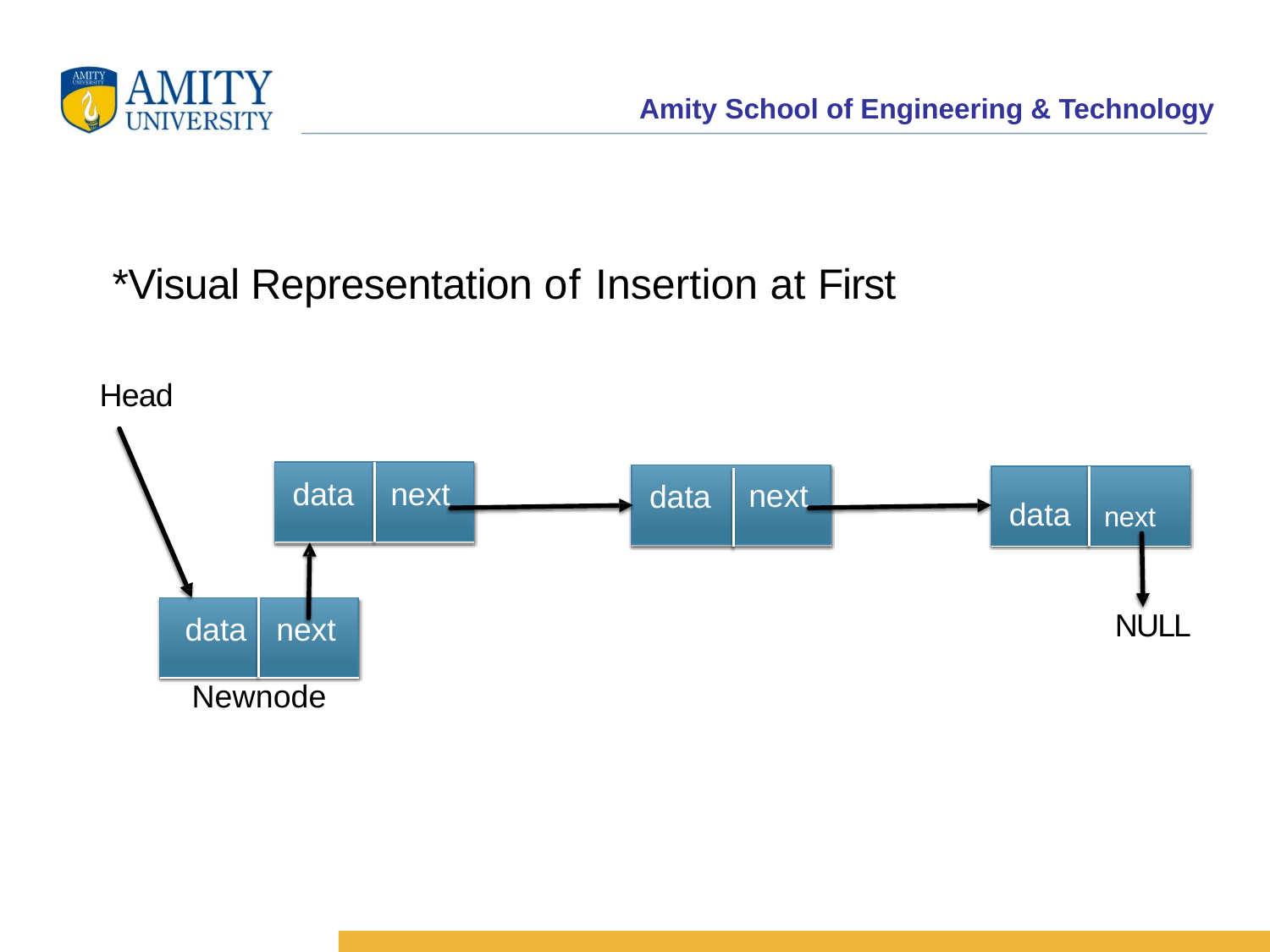

# *Visual Representation of Insertion at First
Head

data
next
next
data
data	next
NULL
data	next
Newnode